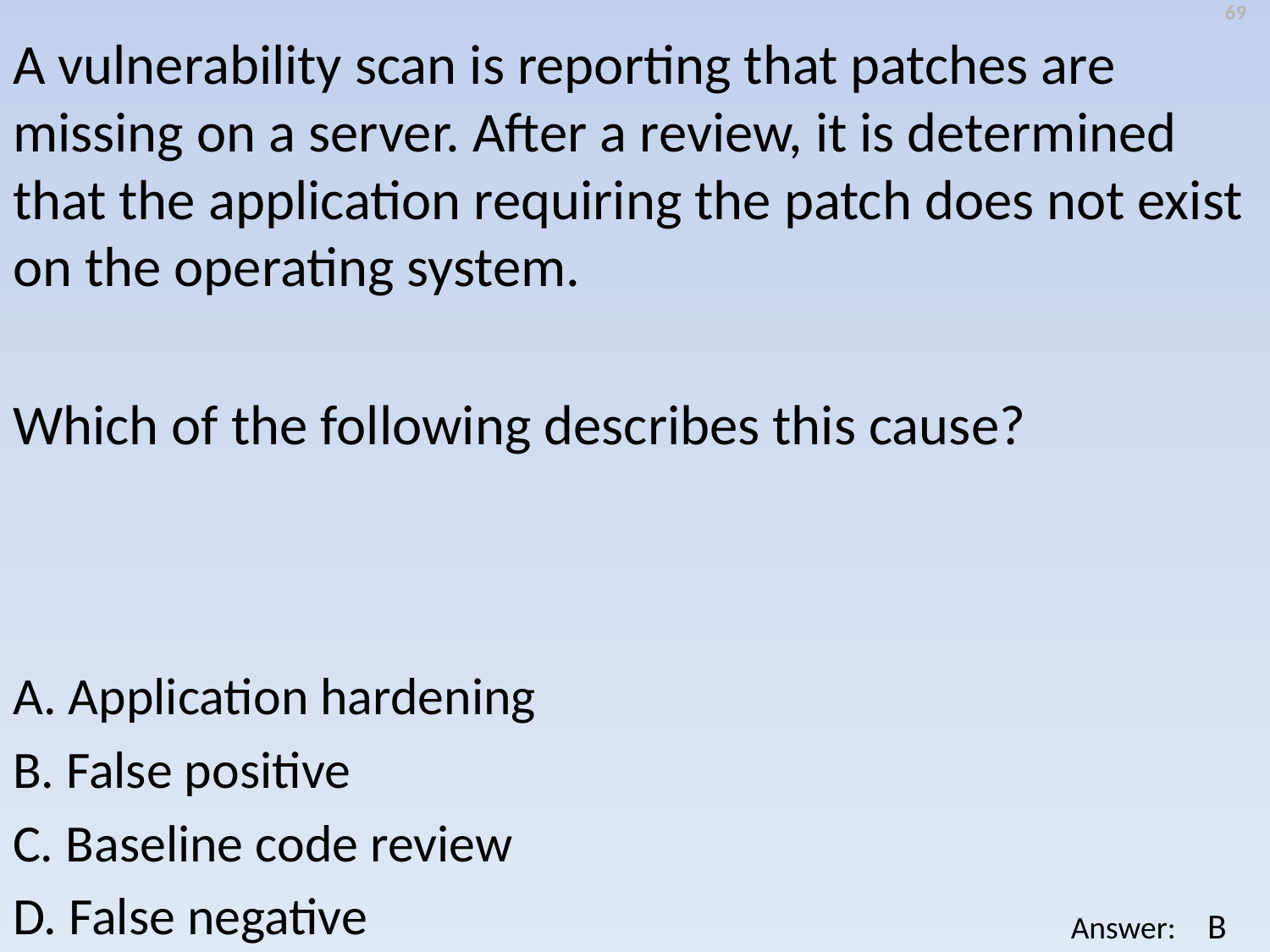

69
A vulnerability scan is reporting that patches are missing on a server. After a review, it is determined that the application requiring the patch does not exist on the operating system.

Which of the following describes this cause?
A. Application hardening
B. False positive
C. Baseline code review
D. False negative
B